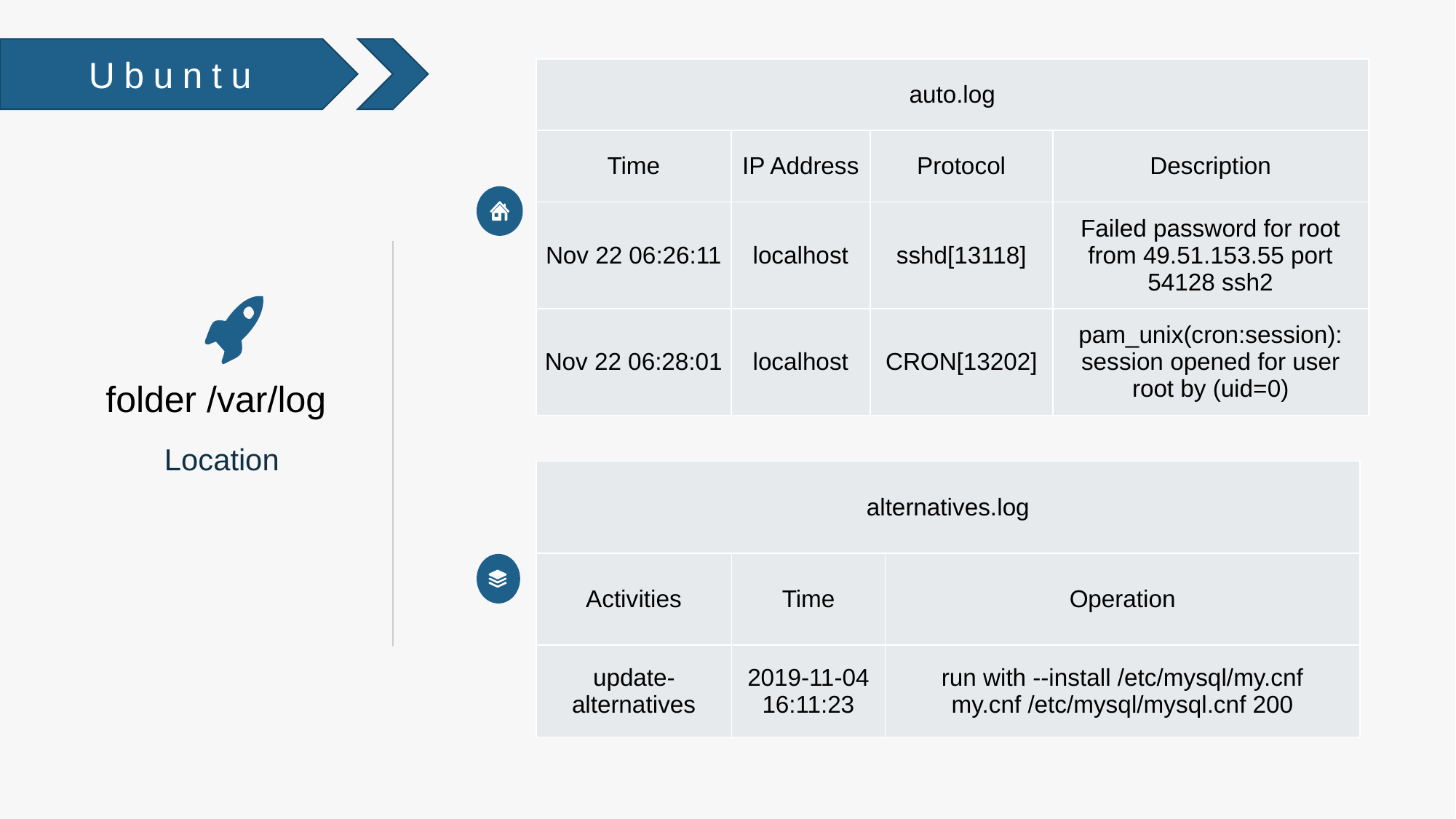

Ubuntu

| auto.log |  |  |  |
| --- | --- | --- | --- |
| Time | IP Address | Protocol | Description |
| Nov 22 06:26:11 | localhost | sshd[13118] | Failed password for root from 49.51.153.55 port 54128 ssh2 |
| Nov 22 06:28:01 | localhost | CRON[13202] | pam\_unix(cron:session): session opened for user root by (uid=0) |

 folder /var/log
Location
| alternatives.log |  |  |
| --- | --- | --- |
| Activities | Time | Operation |
| update-alternatives | 2019-11-04 16:11:23 | run with --install /etc/mysql/my.cnf my.cnf /etc/mysql/mysql.cnf 200 |